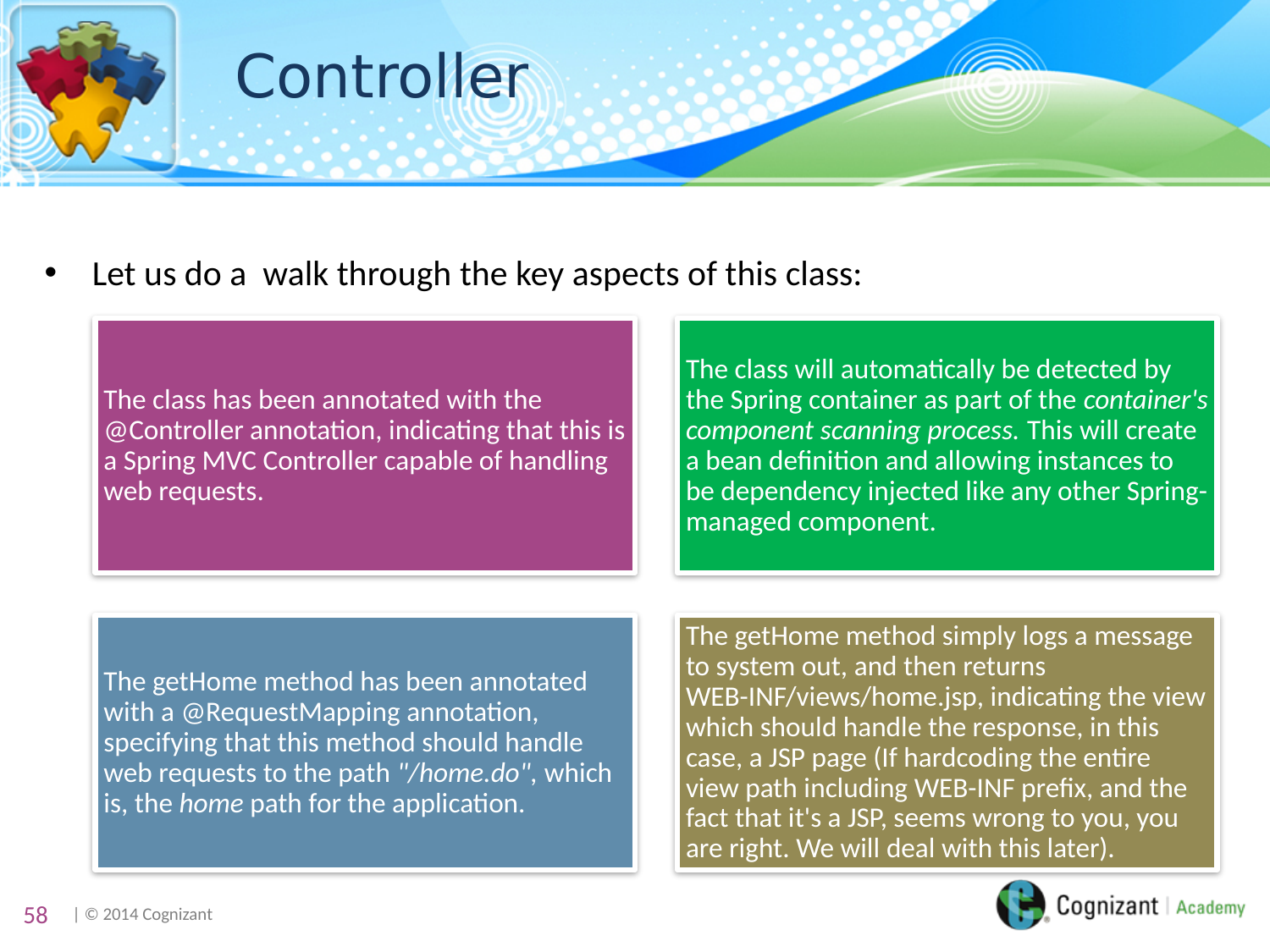

# Controller
Let us do a  walk through the key aspects of this class:

The class has been annotated with the @Controller annotation, indicating that this is a Spring MVC Controller capable of handling web requests.
The class will automatically be detected by the Spring container as part of the container's component scanning process. This will create a bean definition and allowing instances to be dependency injected like any other Spring-managed component.
The getHome method has been annotated with a @RequestMapping annotation, specifying that this method should handle web requests to the path "/home.do", which is, the home path for the application.
The getHome method simply logs a message to system out, and then returns WEB-INF/views/home.jsp, indicating the view which should handle the response, in this case, a JSP page (If hardcoding the entire view path including WEB-INF prefix, and the fact that it's a JSP, seems wrong to you, you are right. We will deal with this later).
58